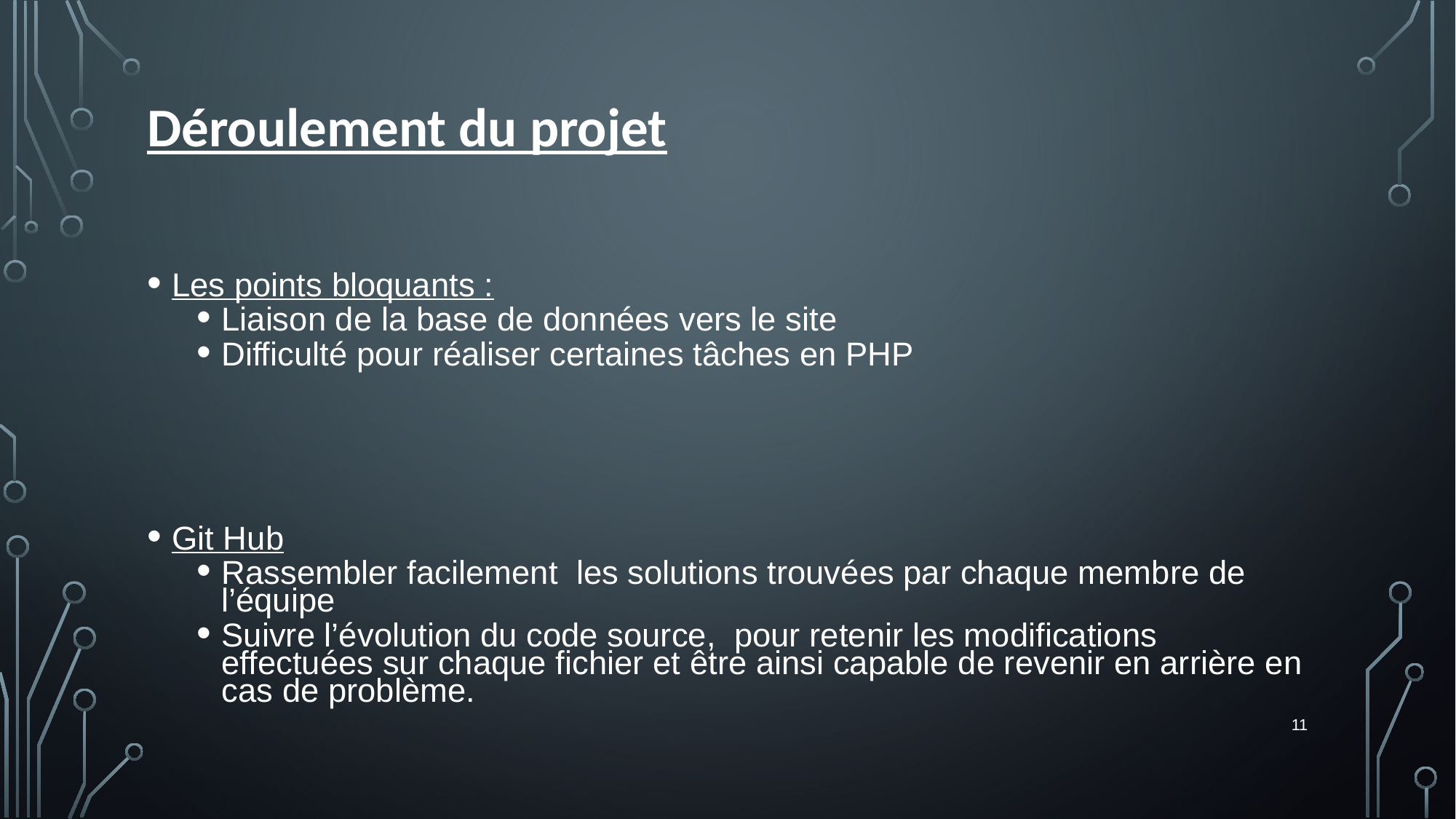

# Déroulement du projet
Les points bloquants :
Liaison de la base de données vers le site
Difficulté pour réaliser certaines tâches en PHP

Git Hub
Rassembler facilement  les solutions trouvées par chaque membre de l’équipe
Suivre l’évolution du code source,  pour retenir les modifications 	effectuées sur chaque fichier et être ainsi capable de revenir en arrière en cas de problème.

11